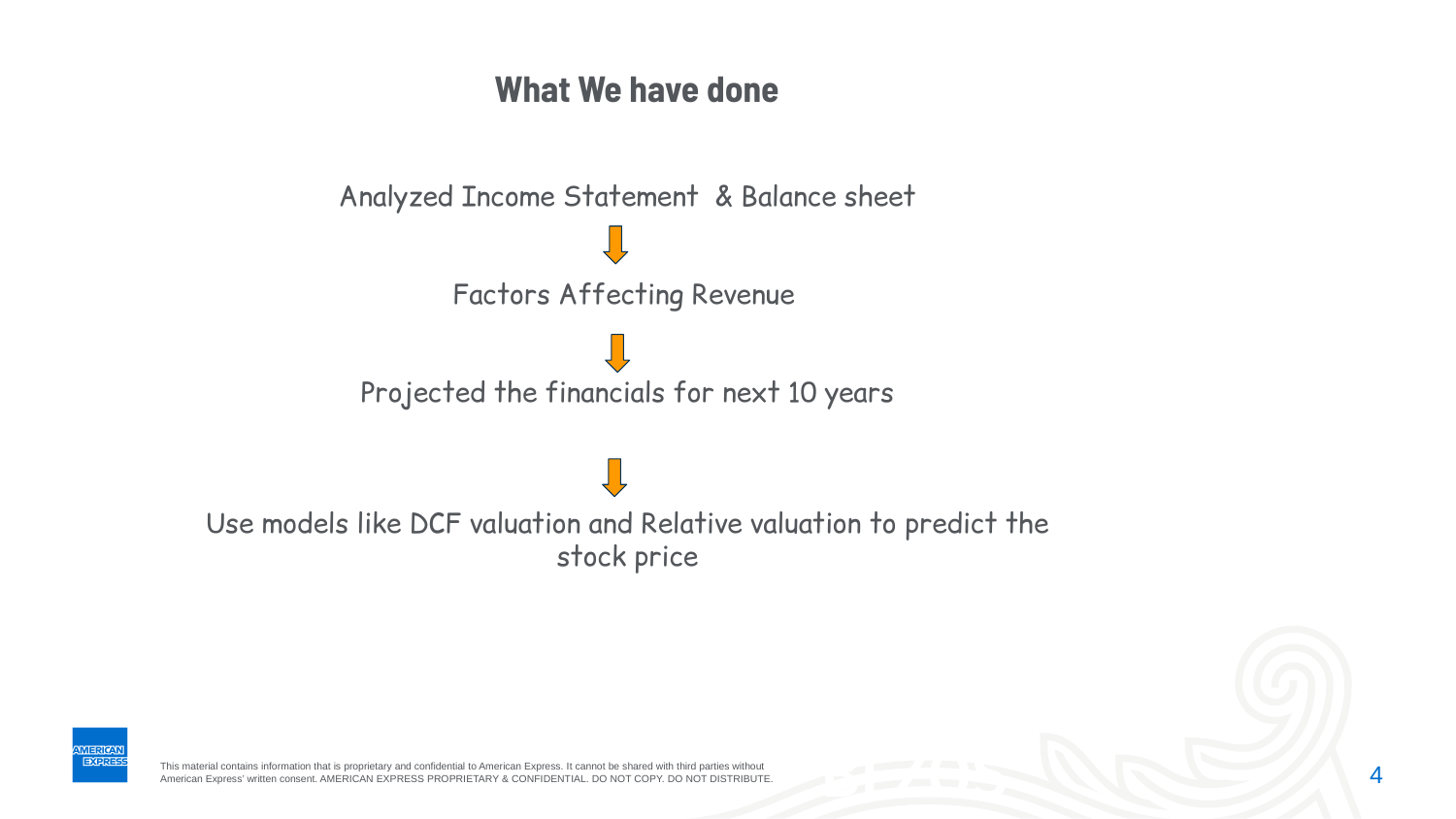

What We have done
Analyzed Income Statement  & Balance sheet

Factors Affecting Revenue

Projected the financials for next 10 years

Use models like DCF valuation and Relative valuation to predict the stock price

JEFF BEZOS
Founder
4